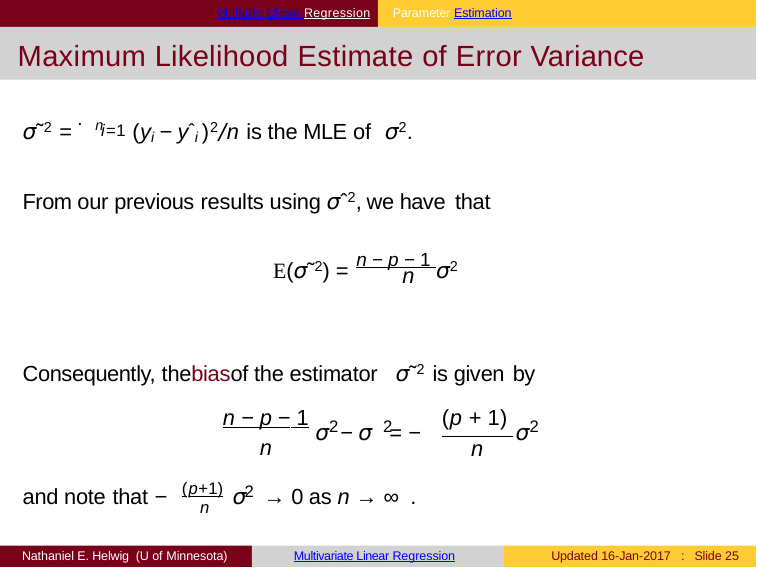

Multiple Linear Regression	Parameter Estimation

# Maximum Likelihood Estimate of Error Variance
σ˜2 = .n (yi − yˆi )2/n is the MLE of  σ2.
i=1
From our previous results using σˆ2,  we have that
E(σ˜2) = n − p − 1 σ2
n
Consequently, thebiasof the estimator   σ˜2 is given by
n − p − 1
n
(p + 1)
2	2
2
σ  − σ  = −
σ
n

(p+1)
2
and note that −	σ  → 0 as n → ∞
.
n

Nathaniel E. Helwig  (U of Minnesota)
Multivariate Linear Regression
Updated 16-Jan-2017   :   Slide 25